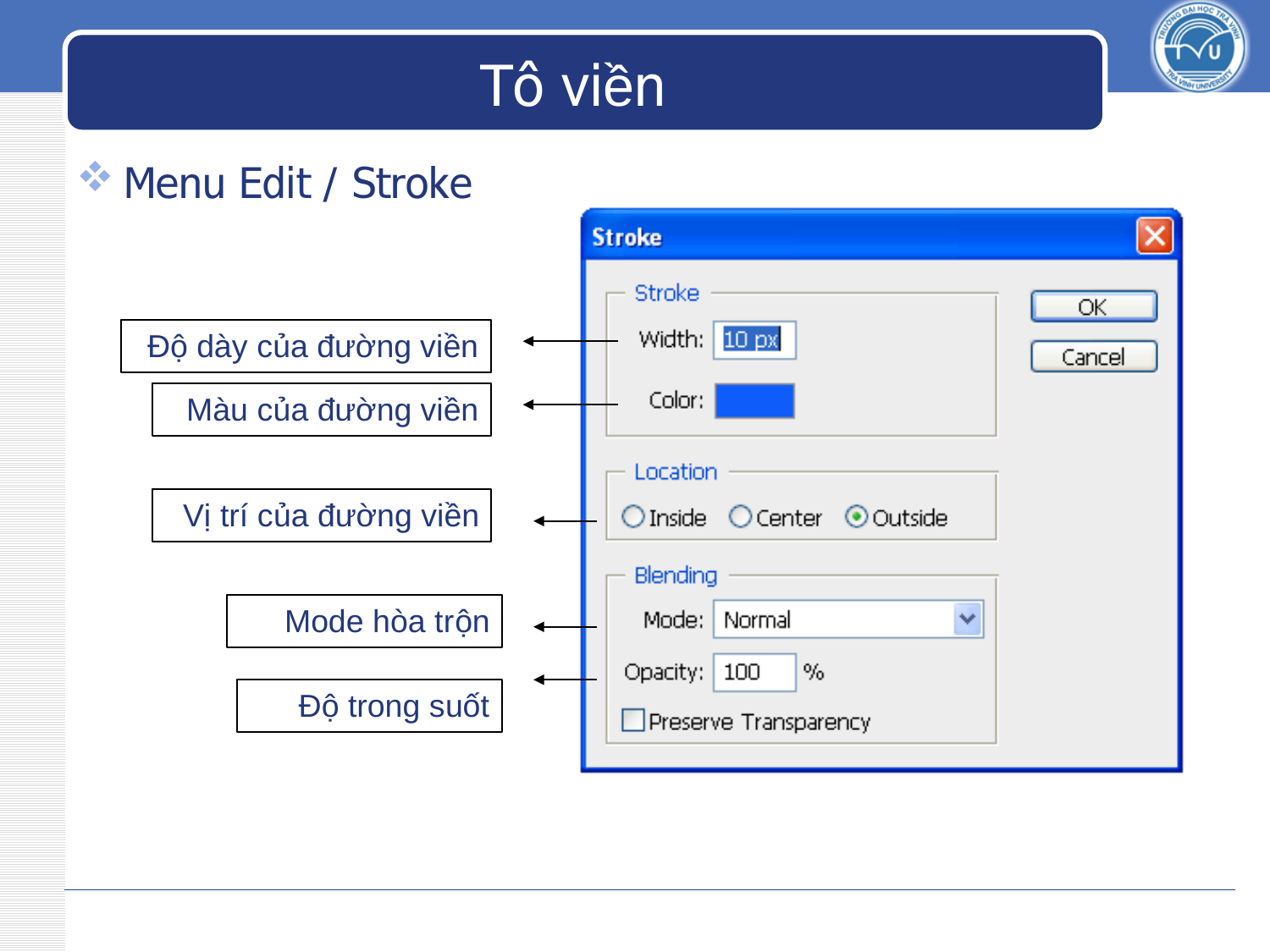

# Tô viền
Menu Edit / Stroke

Độ dày của đường viền

Màu của đường viền

Vị trí của đường viền

Mode hòa trộn

Độ trong suốt